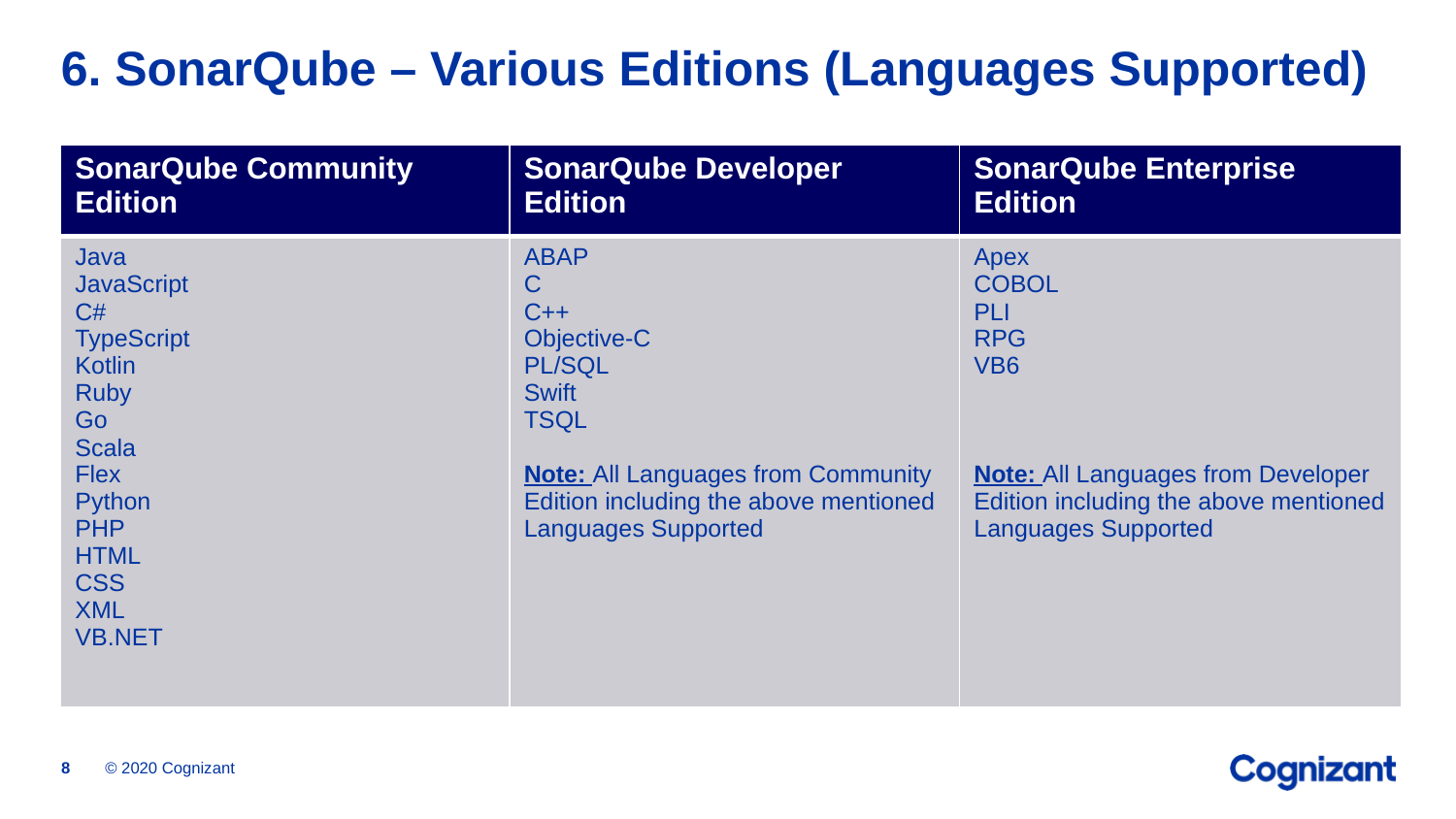

# 6. SonarQube – Various Editions (Languages Supported)
| SonarQube Community Edition | SonarQube Developer Edition | SonarQube Enterprise Edition |
| --- | --- | --- |
| Java JavaScript C# TypeScript Kotlin Ruby Go Scala Flex Python PHP HTML CSS XML VB.NET | ABAP C C++ Objective-C PL/SQL Swift TSQL Note: All Languages from Community Edition including the above mentioned Languages Supported | Apex COBOL PLI RPG VB6 Note: All Languages from Developer Edition including the above mentioned Languages Supported |
© 2020 Cognizant
8